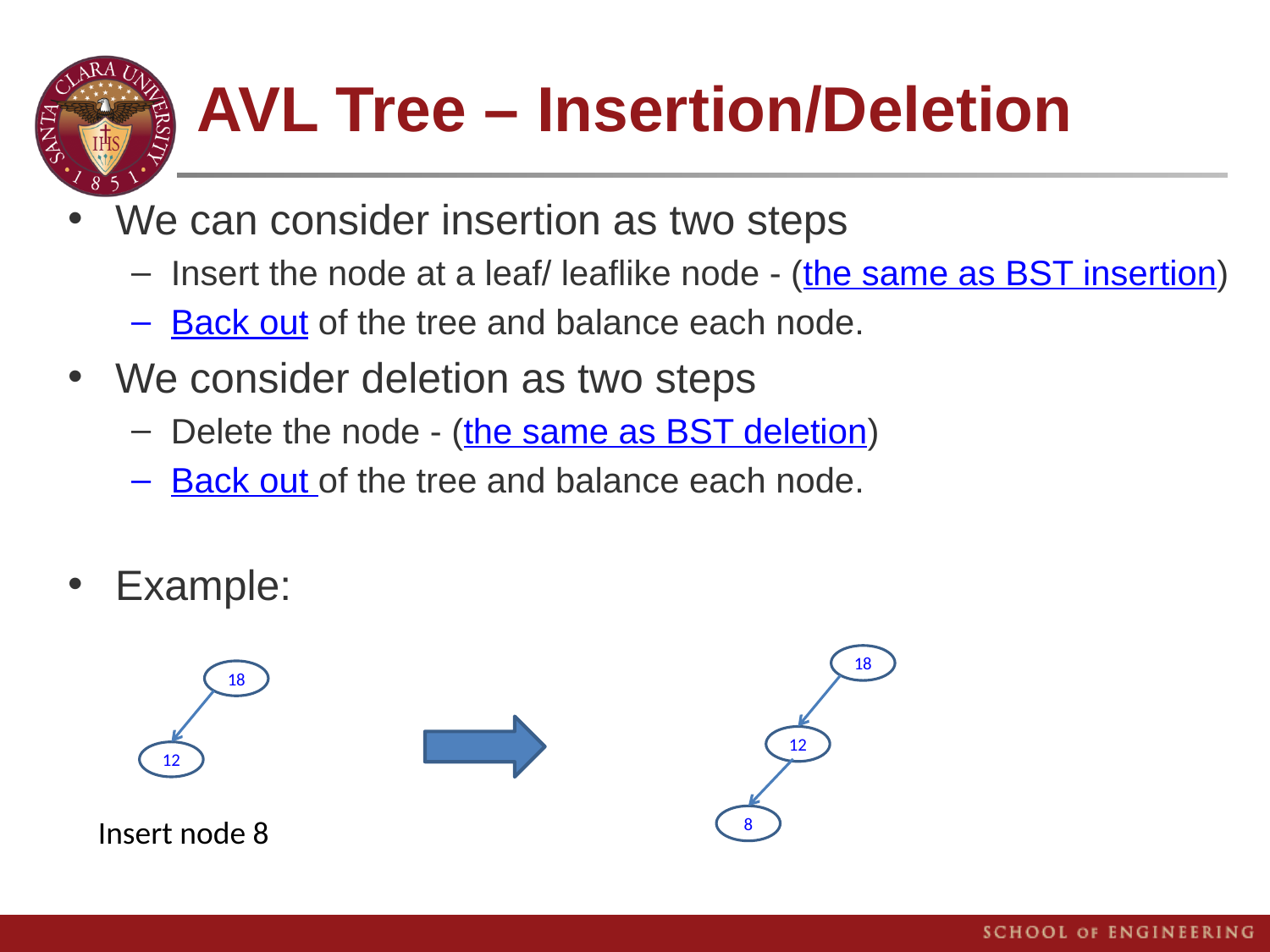

# AVL Tree – Insertion/Deletion
We can consider insertion as two steps
Insert the node at a leaf/ leaflike node - (the same as BST insertion)
Back out of the tree and balance each node.
We consider deletion as two steps
Delete the node - (the same as BST deletion)
Back out of the tree and balance each node.

Example:
18
18
12

12
Insert node 8
8